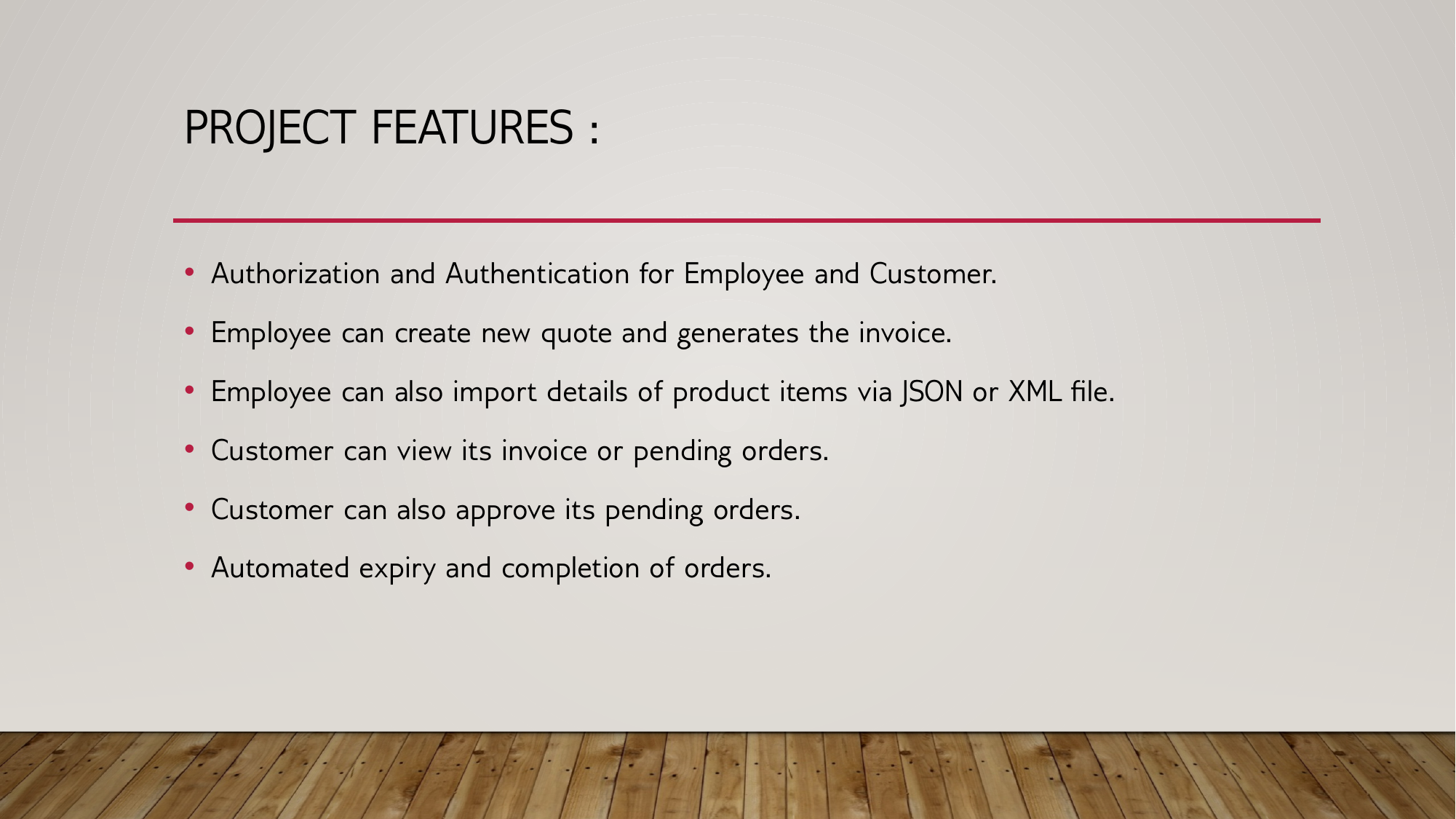

# PROJECT FEATURES :
Authorization and Authentication for Employee and Customer.
Employee can create new quote and generates the invoice.
Employee can also import details of product items via JSON or XML file.
Customer can view its invoice or pending orders.
Customer can also approve its pending orders.
Automated expiry and completion of orders.